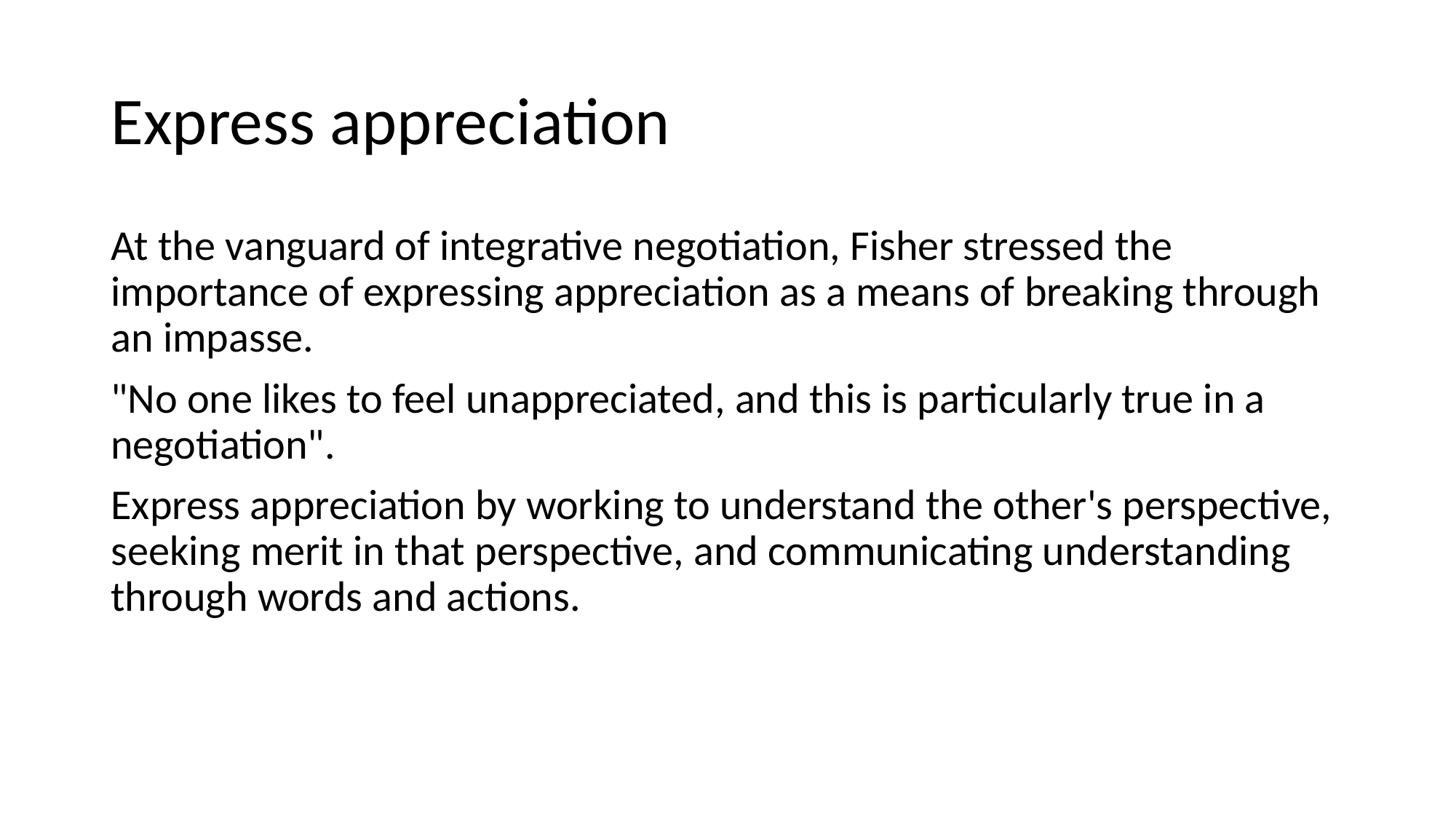

# Express appreciation
At the vanguard of integrative negotiation, Fisher stressed the importance of expressing appreciation as a means of breaking through an impasse.
"No one likes to feel unappreciated, and this is particularly true in a negotiation".
Express appreciation by working to understand the other's perspective, seeking merit in that perspective, and communicating understanding through words and actions.